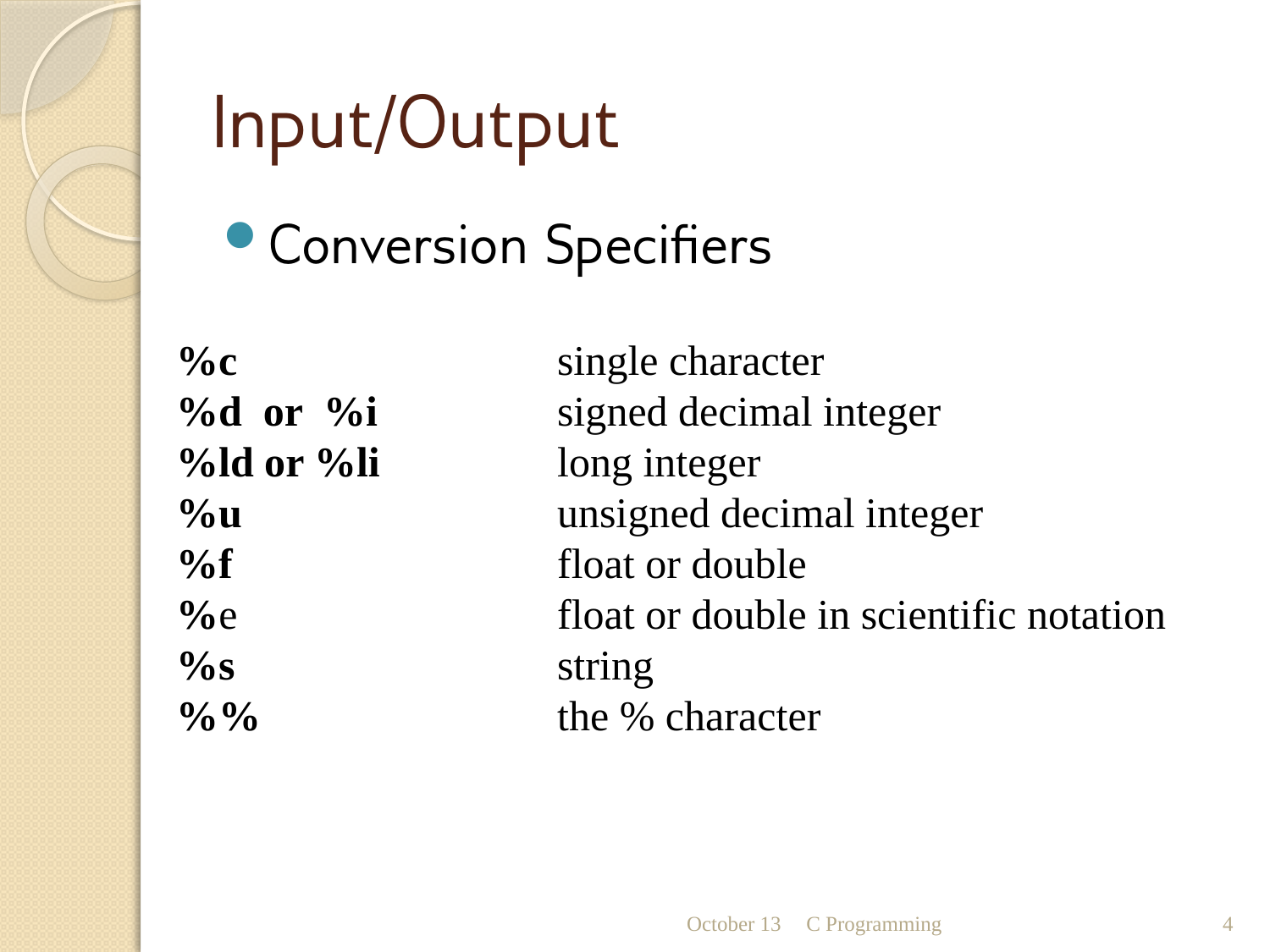

# Input/Output
Conversion Specifiers
%c			single character
%d  or  %i		signed decimal integer
%ld or %li		long integer
%u 			unsigned decimal integer
%f			float or double
%e			float or double in scientific notation
%s			string
%%			the % character
October 13
C Programming
4